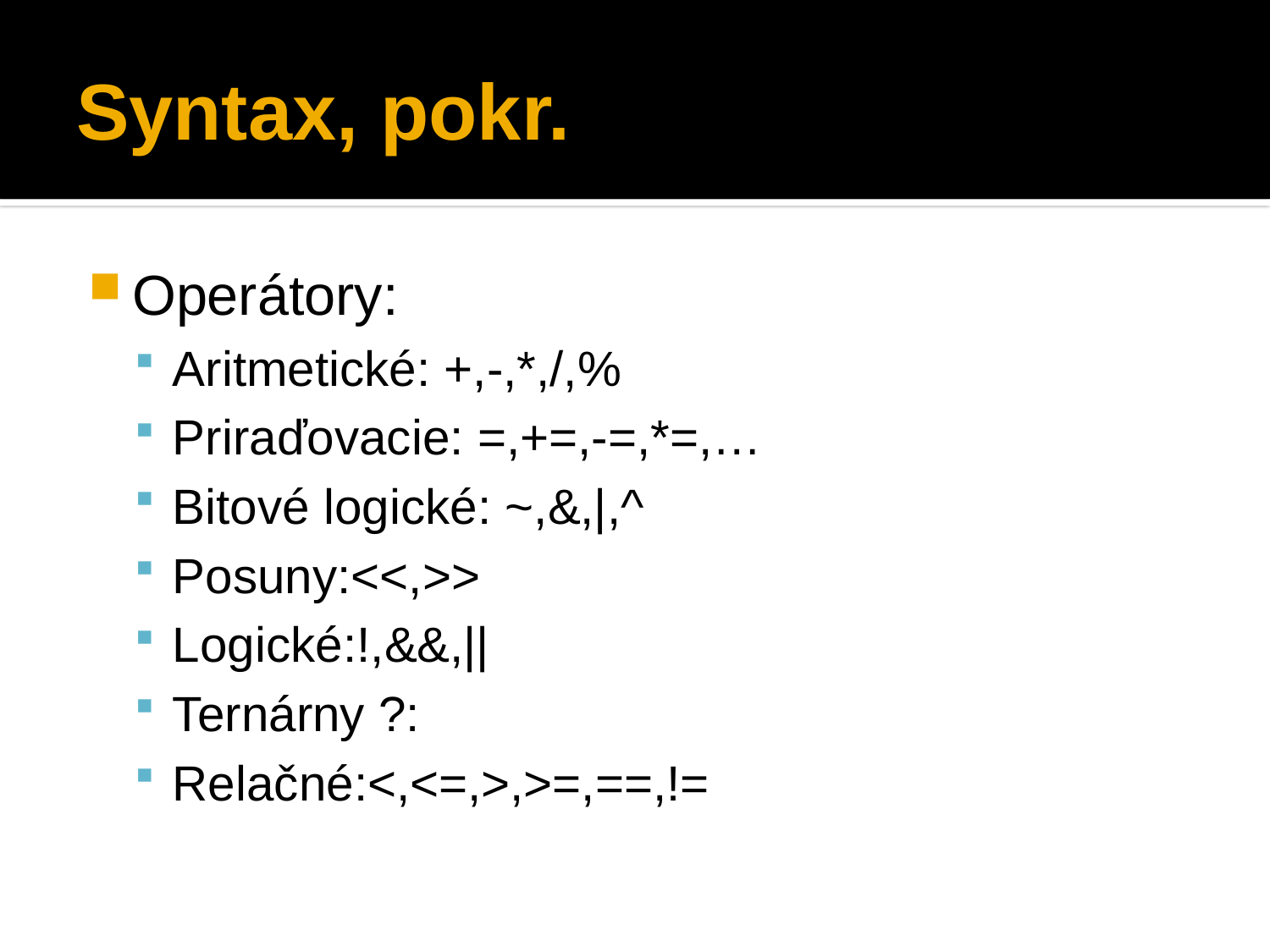

# Syntax, pokr.
Operátory:
Aritmetické: +,-,*,/,%
Priraďovacie: =,+=,-=,*=,…
Bitové logické: ~,&,|,^
Posuny:<<,>>
Logické:!,&&,||
Ternárny ?:
Relačné:<,<=,>,>=,==,!=